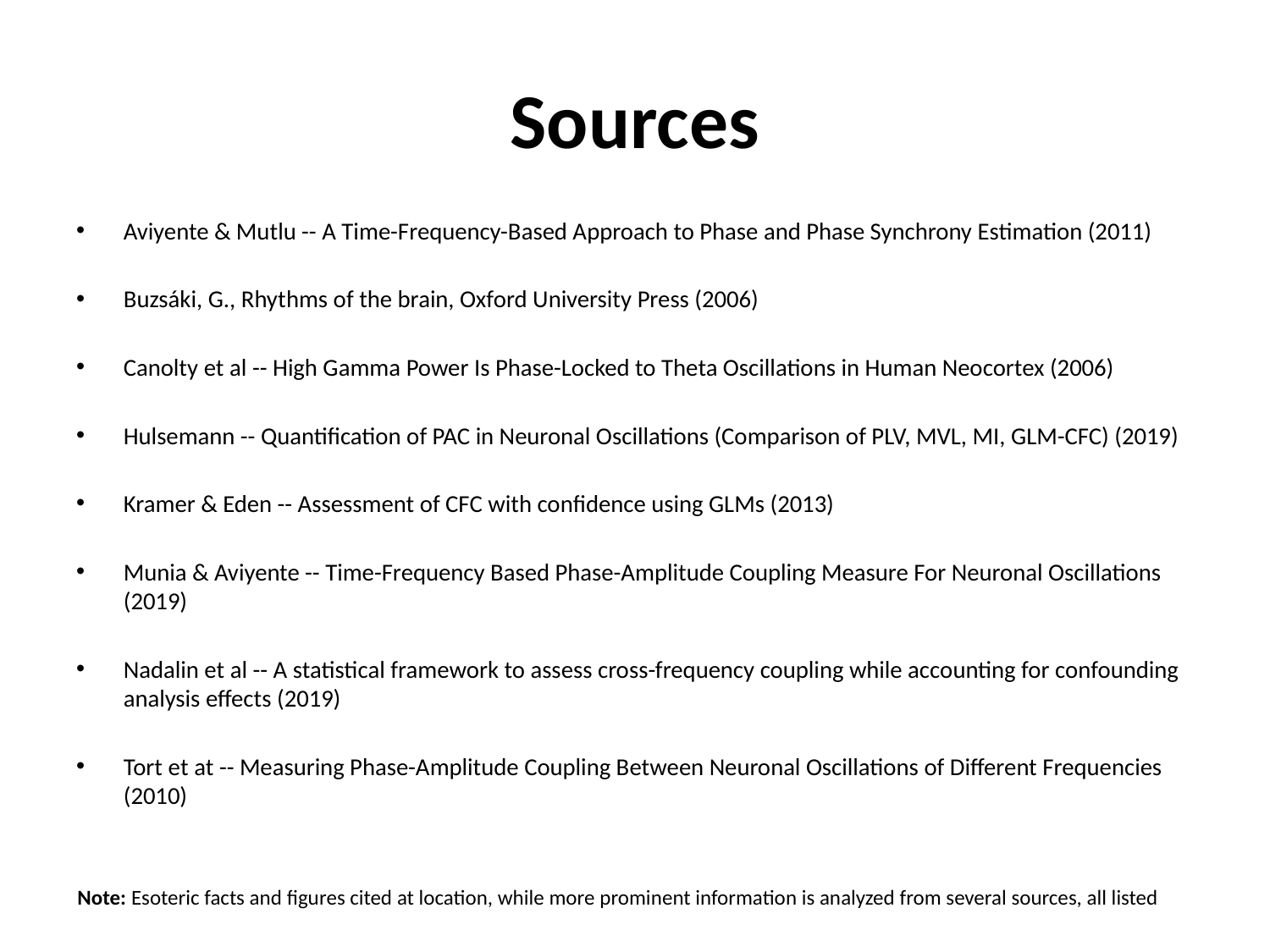

# Sources
Aviyente & Mutlu -- A Time-Frequency-Based Approach to Phase and Phase Synchrony Estimation (2011)

Buzsáki, G., Rhythms of the brain, Oxford University Press (2006)

Canolty et al -- High Gamma Power Is Phase-Locked to Theta Oscillations in Human Neocortex (2006)

Hulsemann -- Quantification of PAC in Neuronal Oscillations (Comparison of PLV, MVL, MI, GLM-CFC) (2019)

Kramer & Eden -- Assessment of CFC with confidence using GLMs (2013)

Munia & Aviyente -- Time-Frequency Based Phase-Amplitude Coupling Measure For Neuronal Oscillations (2019)

Nadalin et al -- A statistical framework to assess cross-frequency coupling while accounting for confounding analysis effects (2019)

Tort et at -- Measuring Phase-Amplitude Coupling Between Neuronal Oscillations of Different Frequencies (2010)
Note: Esoteric facts and figures cited at location, while more prominent information is analyzed from several sources, all listed